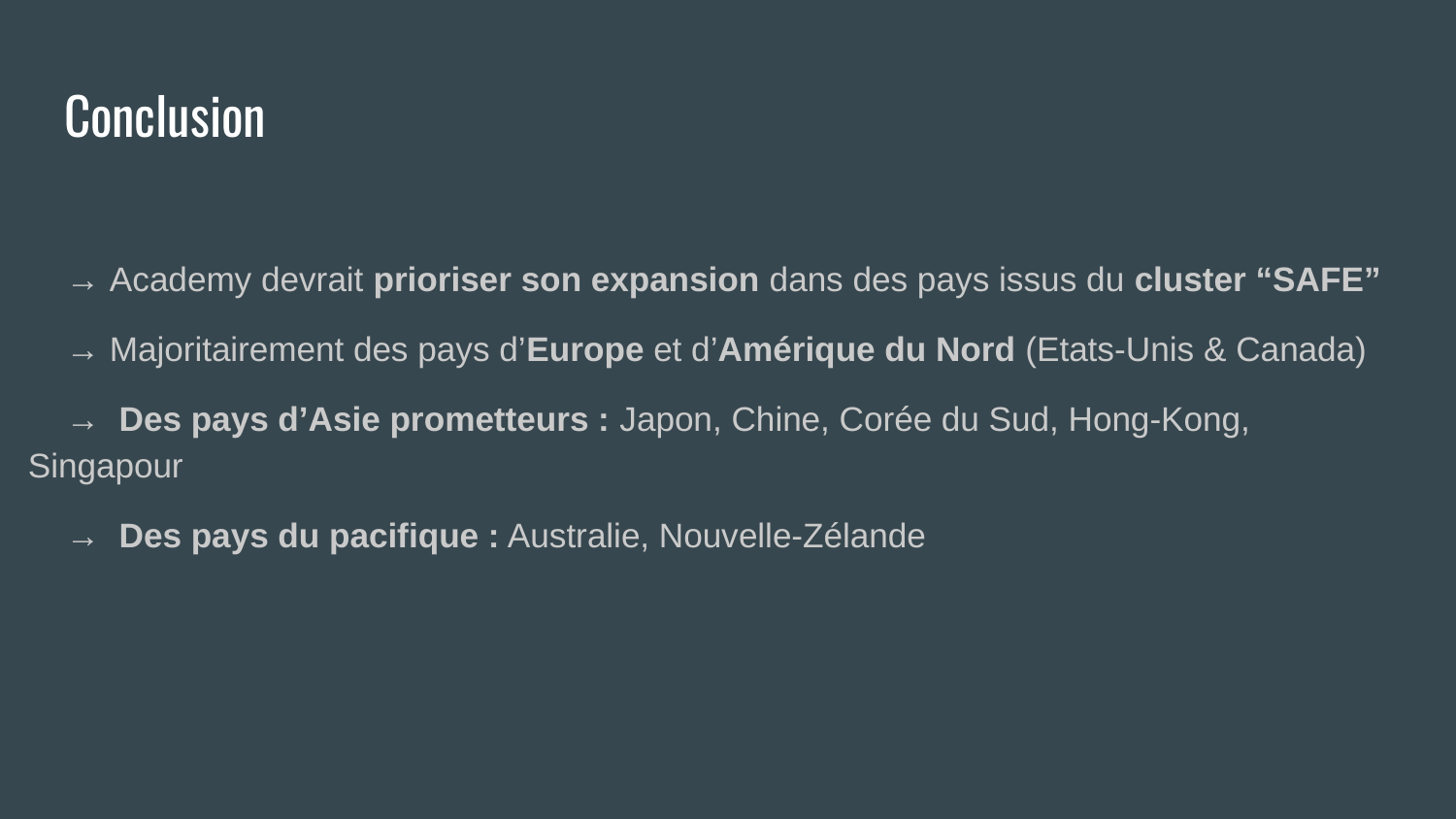

# Conclusion
    → Academy devrait prioriser son expansion dans des pays issus du cluster “SAFE”
    → Majoritairement des pays d’Europe et d’Amérique du Nord (Etats-Unis & Canada)
    →  Des pays d’Asie prometteurs : Japon, Chine, Corée du Sud, Hong-Kong, Singapour
    →  Des pays du pacifique : Australie, Nouvelle-Zélande